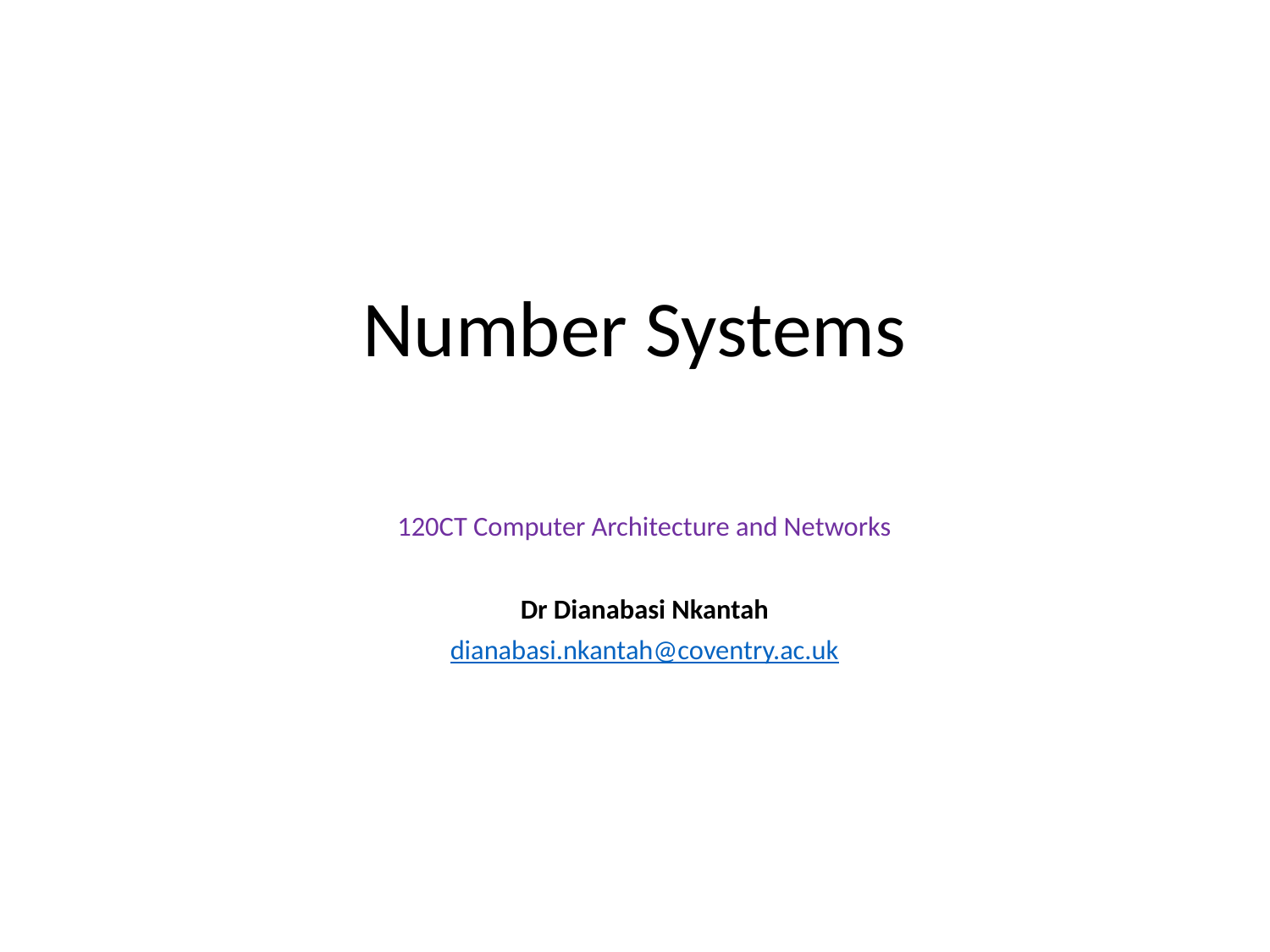

# Number Systems
120CT Computer Architecture and Networks

Dr Dianabasi Nkantah
dianabasi.nkantah@coventry.ac.uk